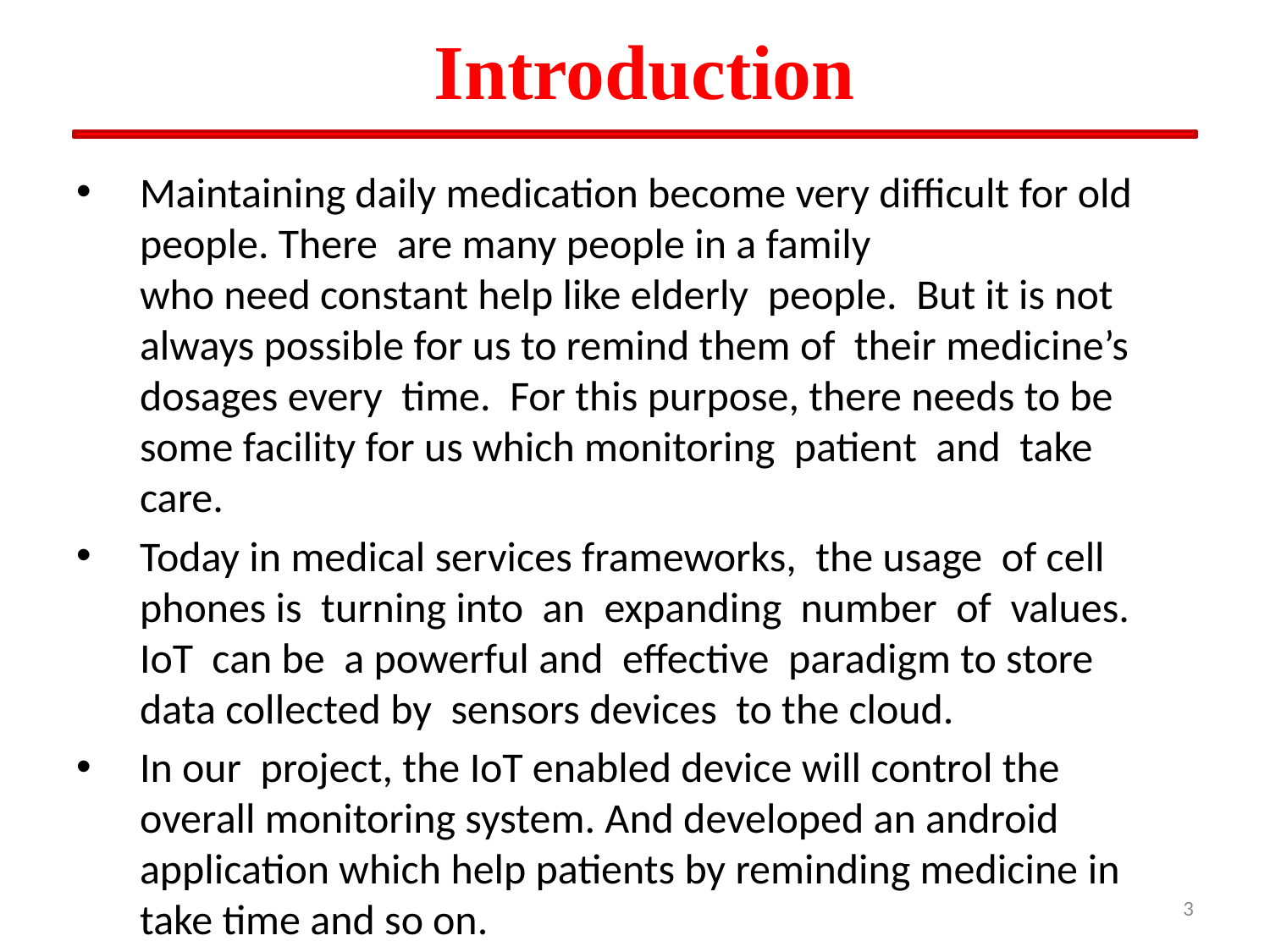

# Introduction

Maintaining daily medication become very difficult for old people. There  are many people in a family who need constant help like elderly  people.  But it is not always possible for us to remind them of  their medicine’s  dosages every  time.  For this purpose, there needs to be some facility for us which monitoring  patient  and  take care.
Today in medical services frameworks,  the usage  of cell phones is  turning into  an  expanding  number  of  values. IoT  can be  a powerful and  effective  paradigm to store  data collected by  sensors devices  to the cloud.
In our  project, the IoT enabled device will control the overall monitoring system. And developed an android application which help patients by reminding medicine in take time and so on.
3